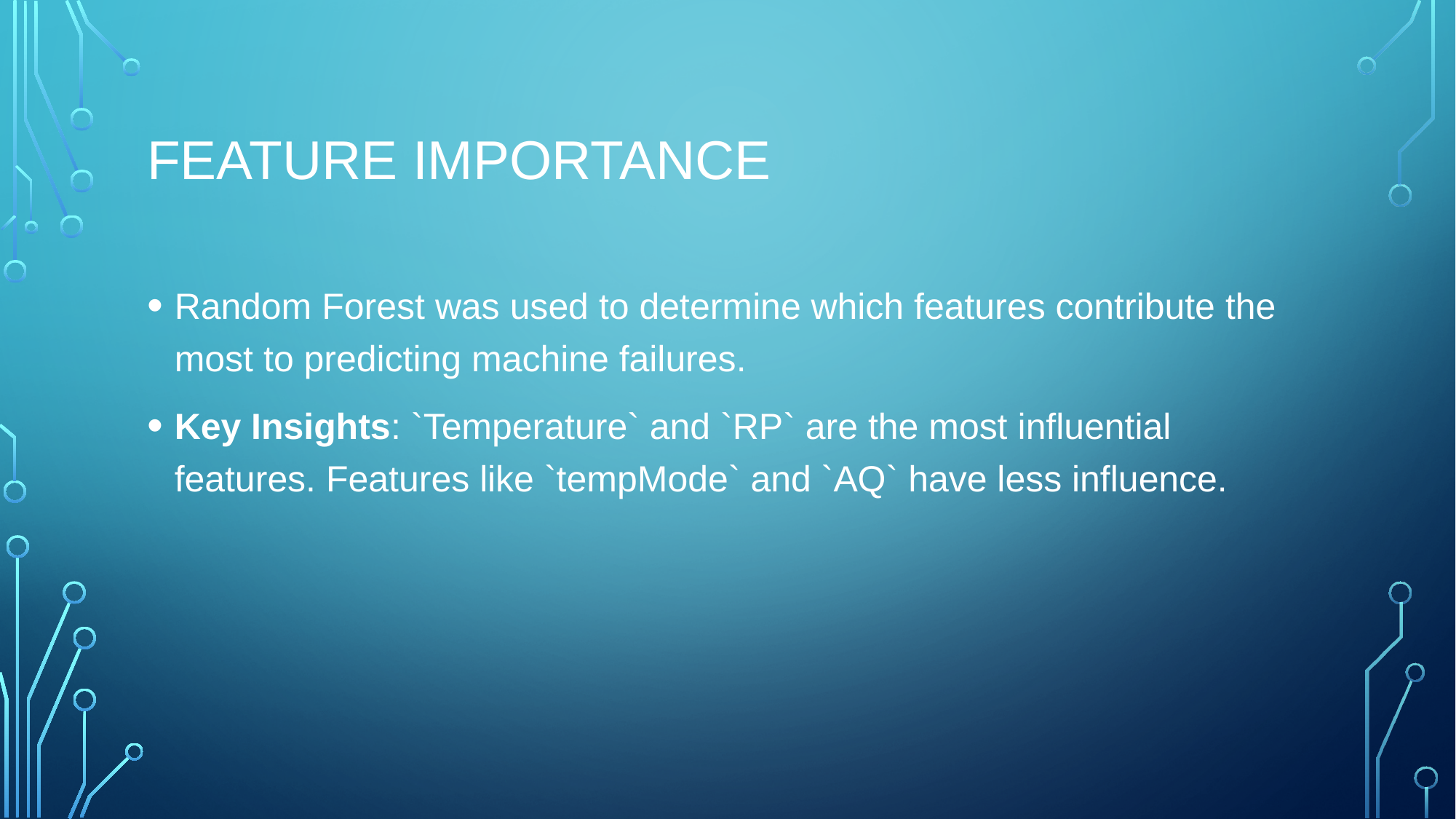

# Feature Importance
Random Forest was used to determine which features contribute the most to predicting machine failures.
Key Insights: `Temperature` and `RP` are the most influential features. Features like `tempMode` and `AQ` have less influence.